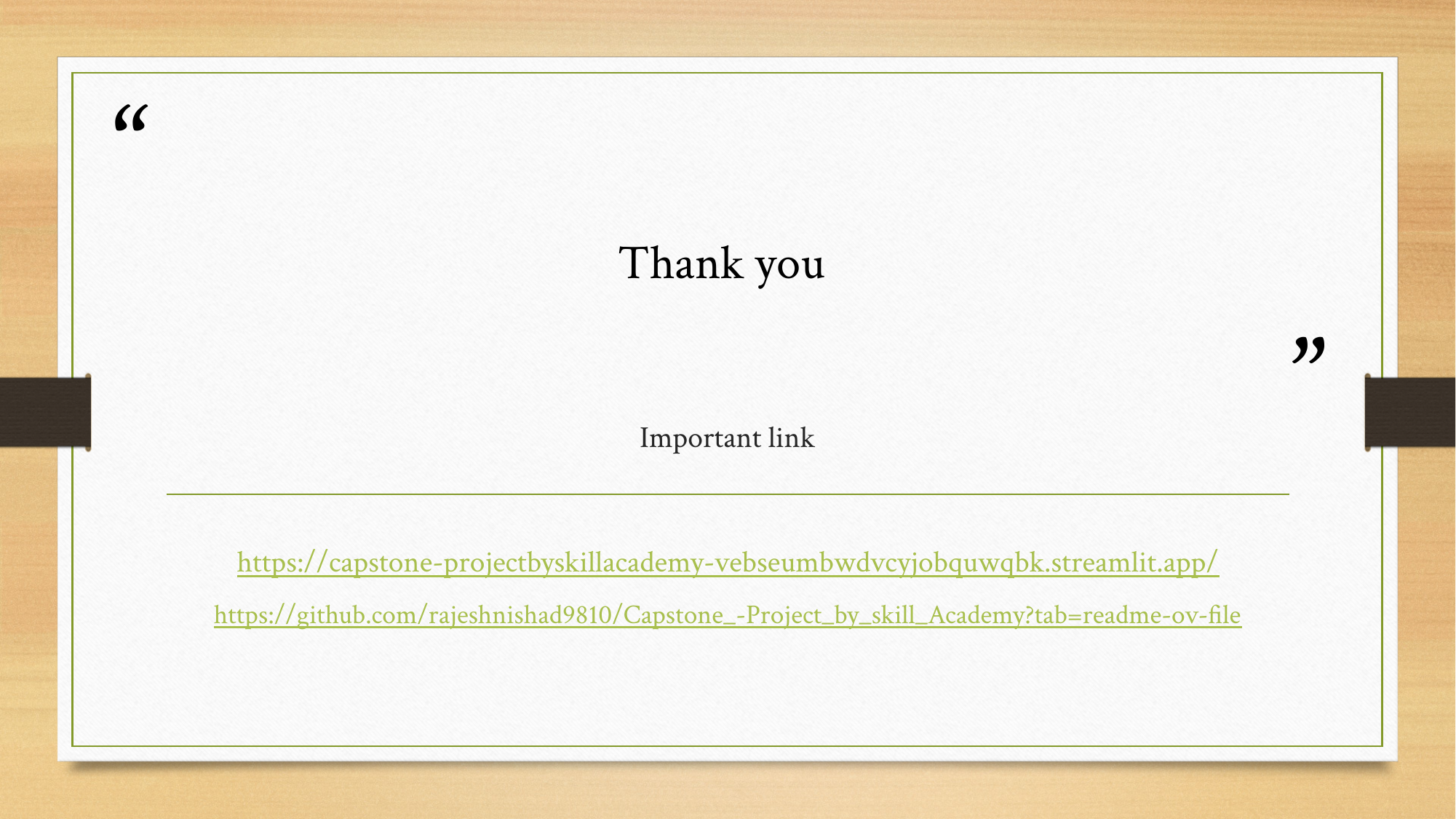

# Thank you
Important link
https://capstone-projectbyskillacademy-vebseumbwdvcyjobquwqbk.streamlit.app/
https://github.com/rajeshnishad9810/Capstone_-Project_by_skill_Academy?tab=readme-ov-file